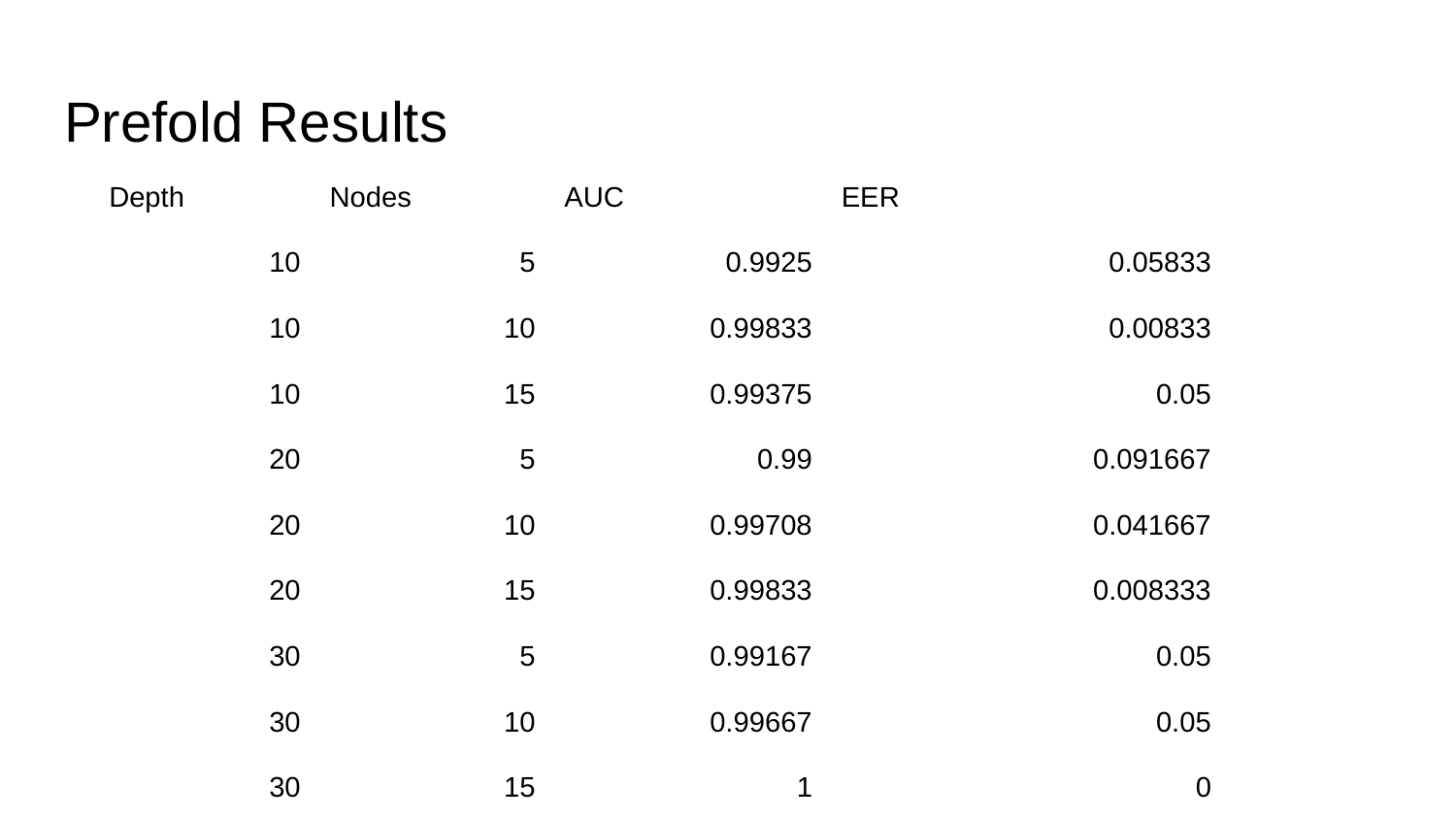

# Prefold Results
| Depth | Nodes | AUC | EER |
| --- | --- | --- | --- |
| 10 | 5 | 0.9925 | 0.05833 |
| 10 | 10 | 0.99833 | 0.00833 |
| 10 | 15 | 0.99375 | 0.05 |
| 20 | 5 | 0.99 | 0.091667 |
| 20 | 10 | 0.99708 | 0.041667 |
| 20 | 15 | 0.99833 | 0.008333 |
| 30 | 5 | 0.99167 | 0.05 |
| 30 | 10 | 0.99667 | 0.05 |
| 30 | 15 | 1 | 0 |